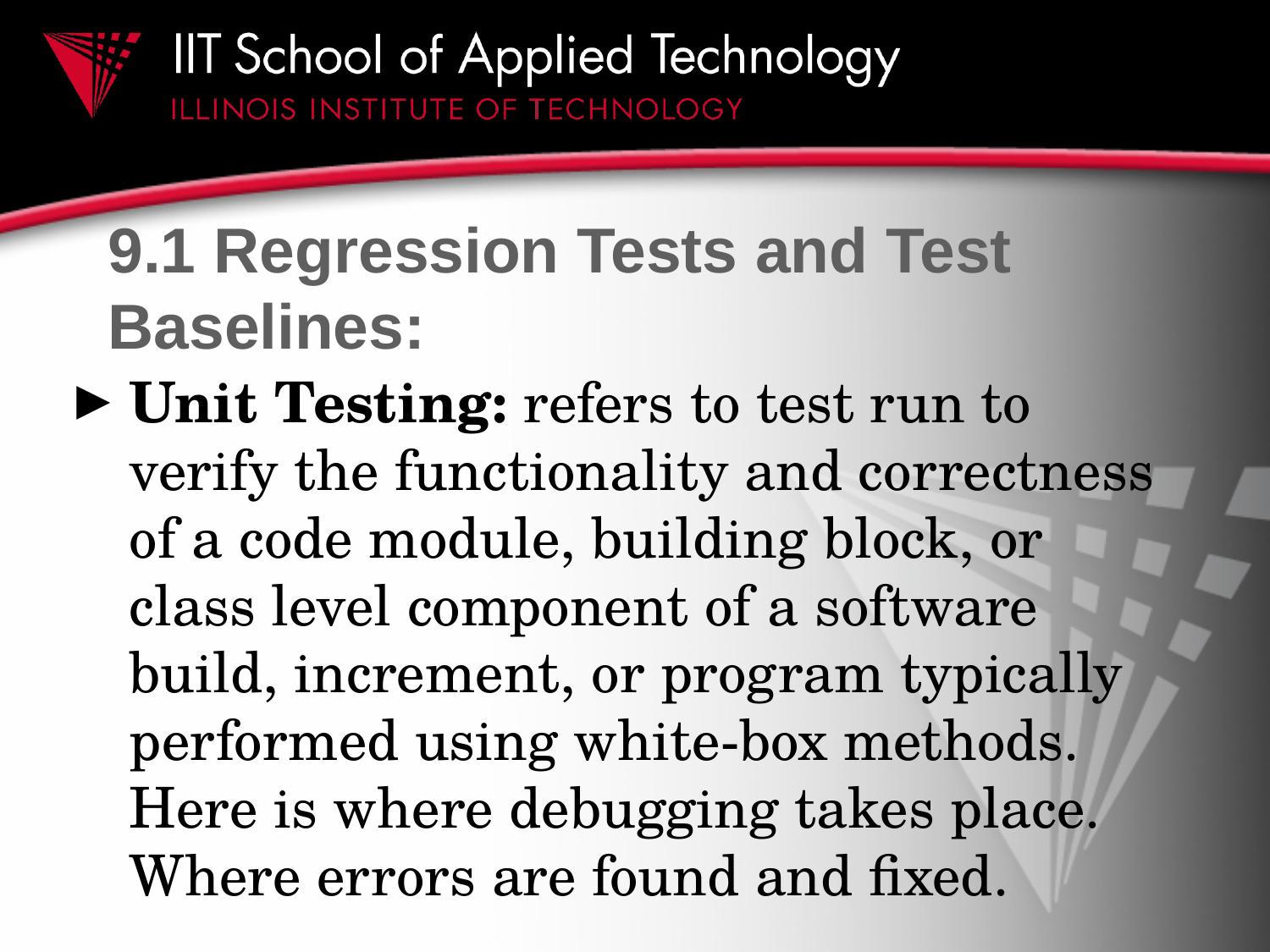

# 9.1 Regression Tests and Test Baselines:
Unit Testing: refers to test run to verify the functionality and correctness of a code module, building block, or class level component of a software build, increment, or program typically performed using white-box methods.  Here is where debugging takes place. Where errors are found and fixed.